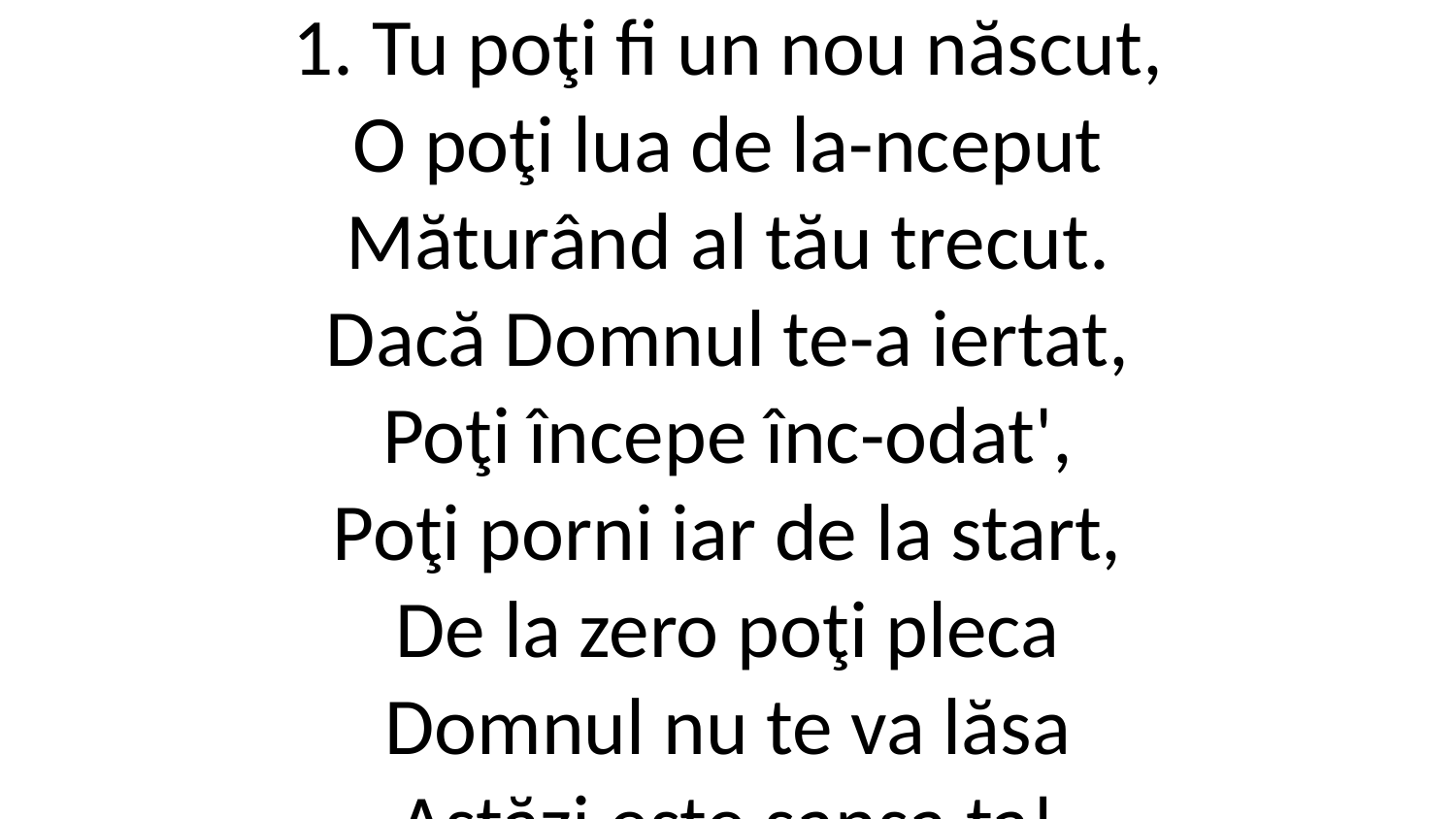

1. Tu poţi fi un nou născut,
O poţi lua de la-nceput
Măturând al tău trecut.
Dacă Domnul te-a iertat,
Poţi începe înc-odat',
Poţi porni iar de la start,
De la zero poţi pleca
Domnul nu te va lăsa
Astăzi este şansa ta!